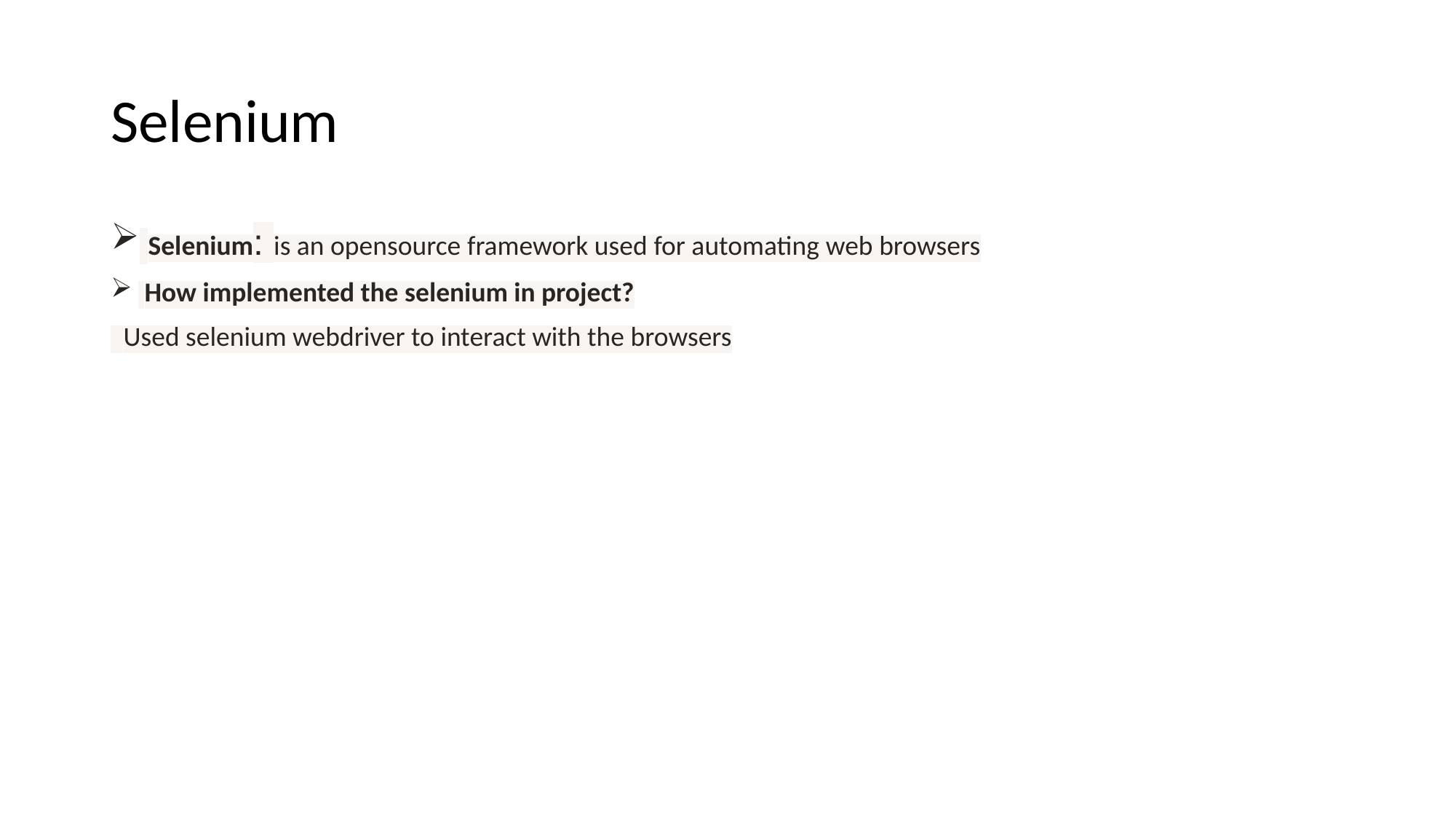

# Selenium
 Selenium: is an opensource framework used for automating web browsers
 How implemented the selenium in project?
  Used selenium webdriver to interact with the browsers